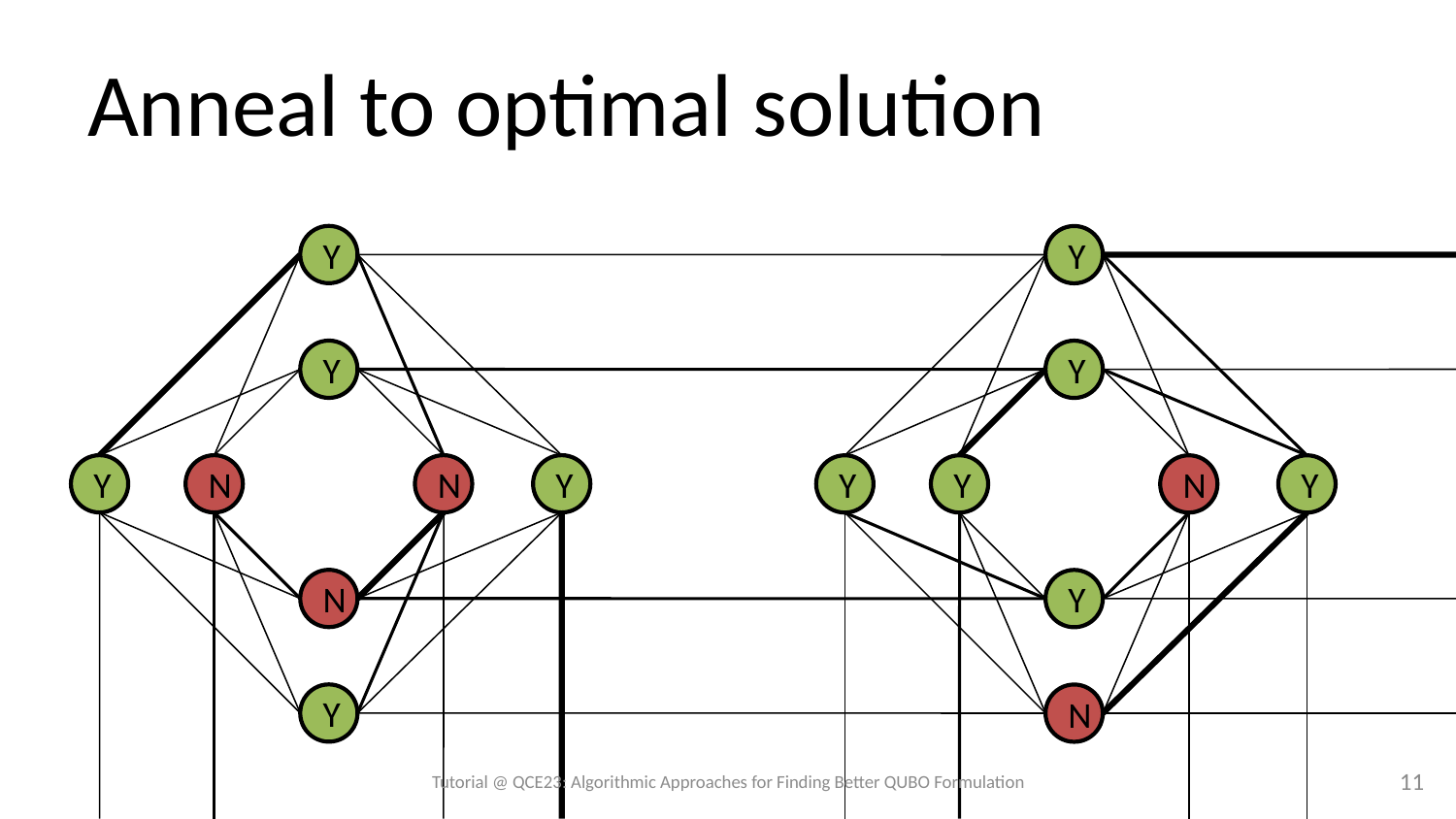

# Anneal to optimal solution
Y
Y
Y
Y
Y
N
N
Y
Y
Y
N
Y
N
Y
Y
N
Tutorial @ QCE23: Algorithmic Approaches for Finding Better QUBO Formulation
11